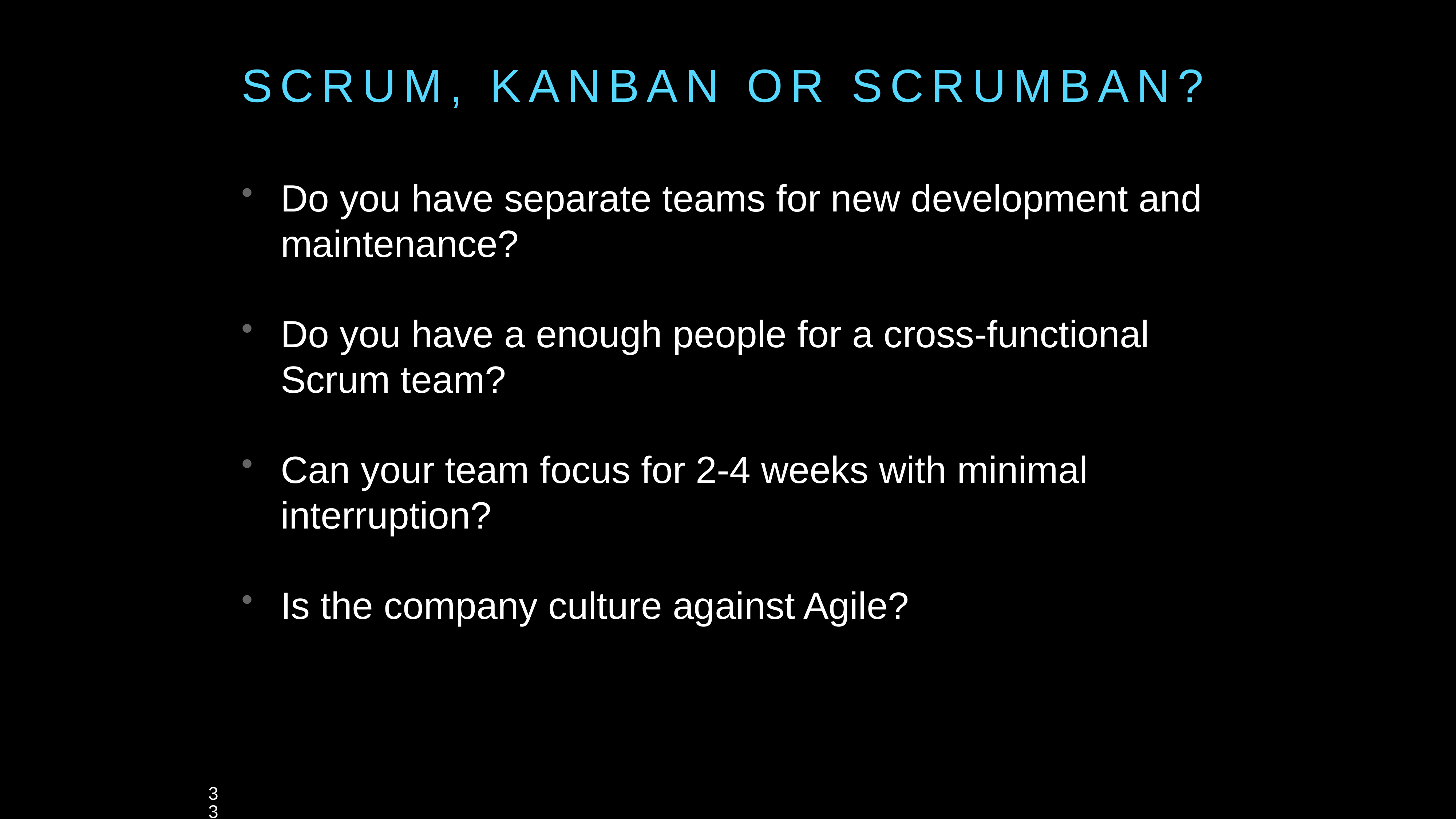

# SCRUM, KANBAN OR SCRUMBAN?
Do you have separate teams for new development and maintenance?
Do you have a enough people for a cross-functional Scrum team?
Can your team focus for 2-4 weeks with minimal interruption?
Is the company culture against Agile?
33